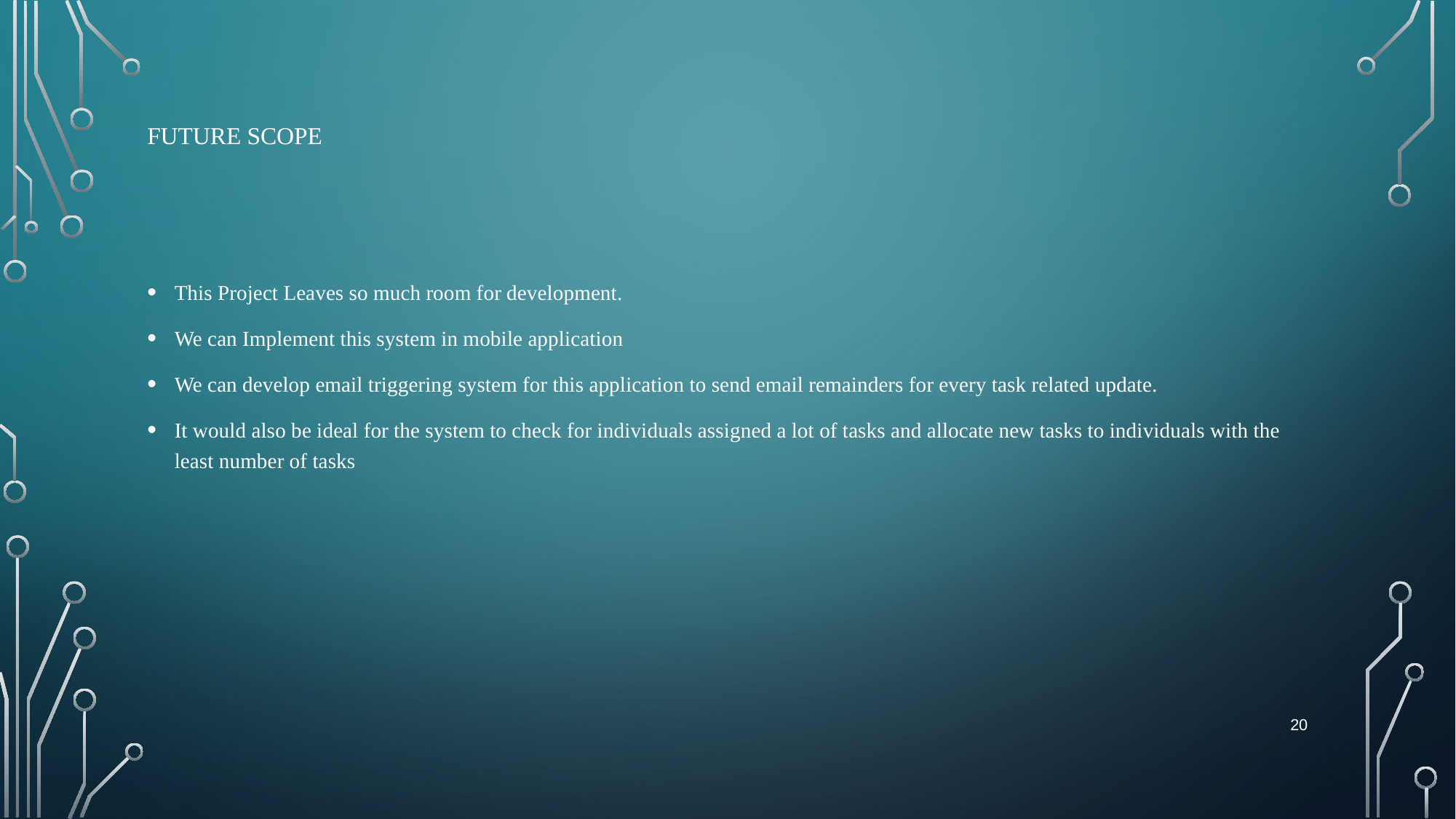

# Future Scope
This Project Leaves so much room for development.
We can Implement this system in mobile application
We can develop email triggering system for this application to send email remainders for every task related update.
It would also be ideal for the system to check for individuals assigned a lot of tasks and allocate new tasks to individuals with the least number of tasks

20